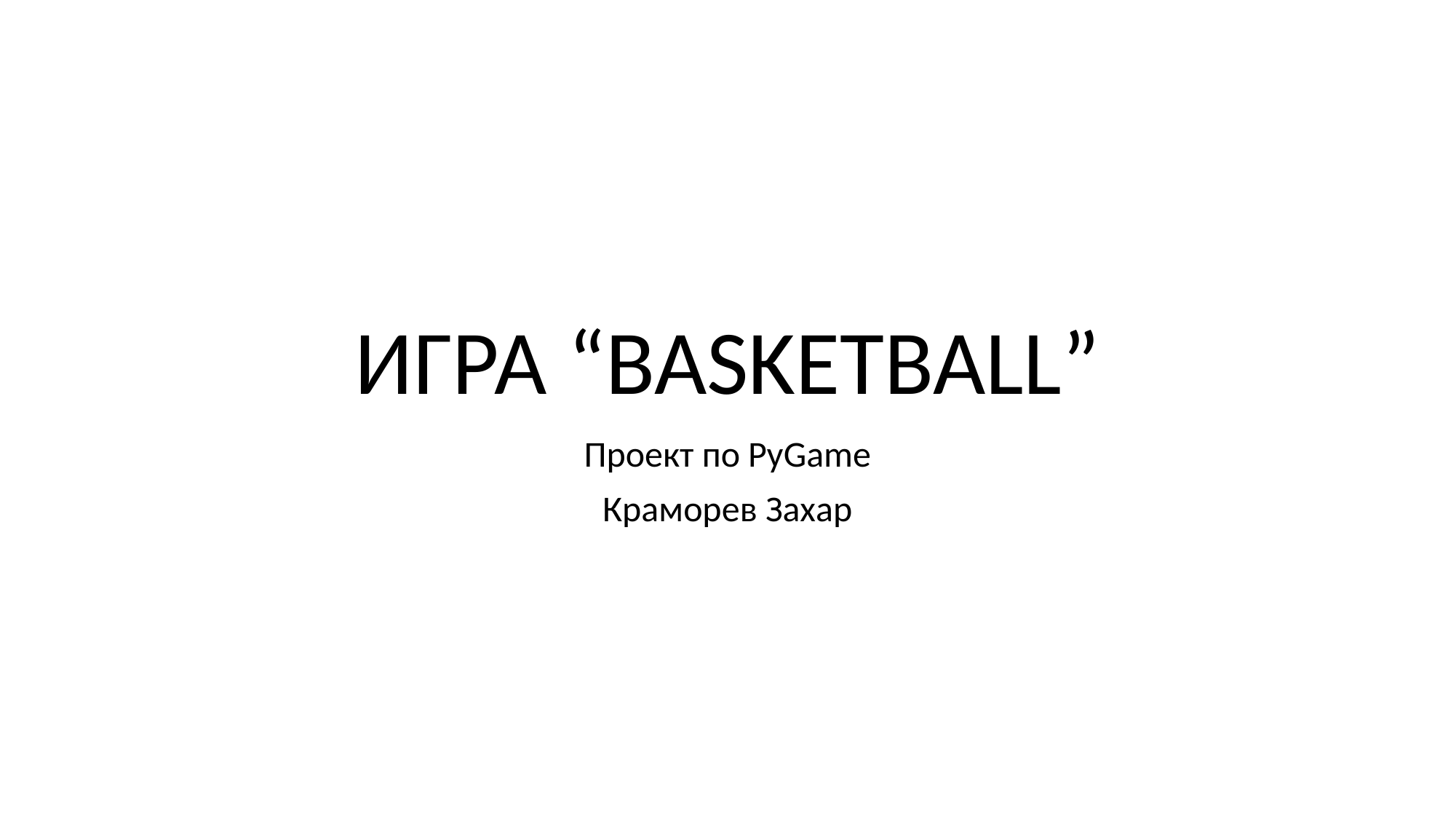

# ИГРА “BASKETBALL”
Проект по PyGame
Краморев Захар